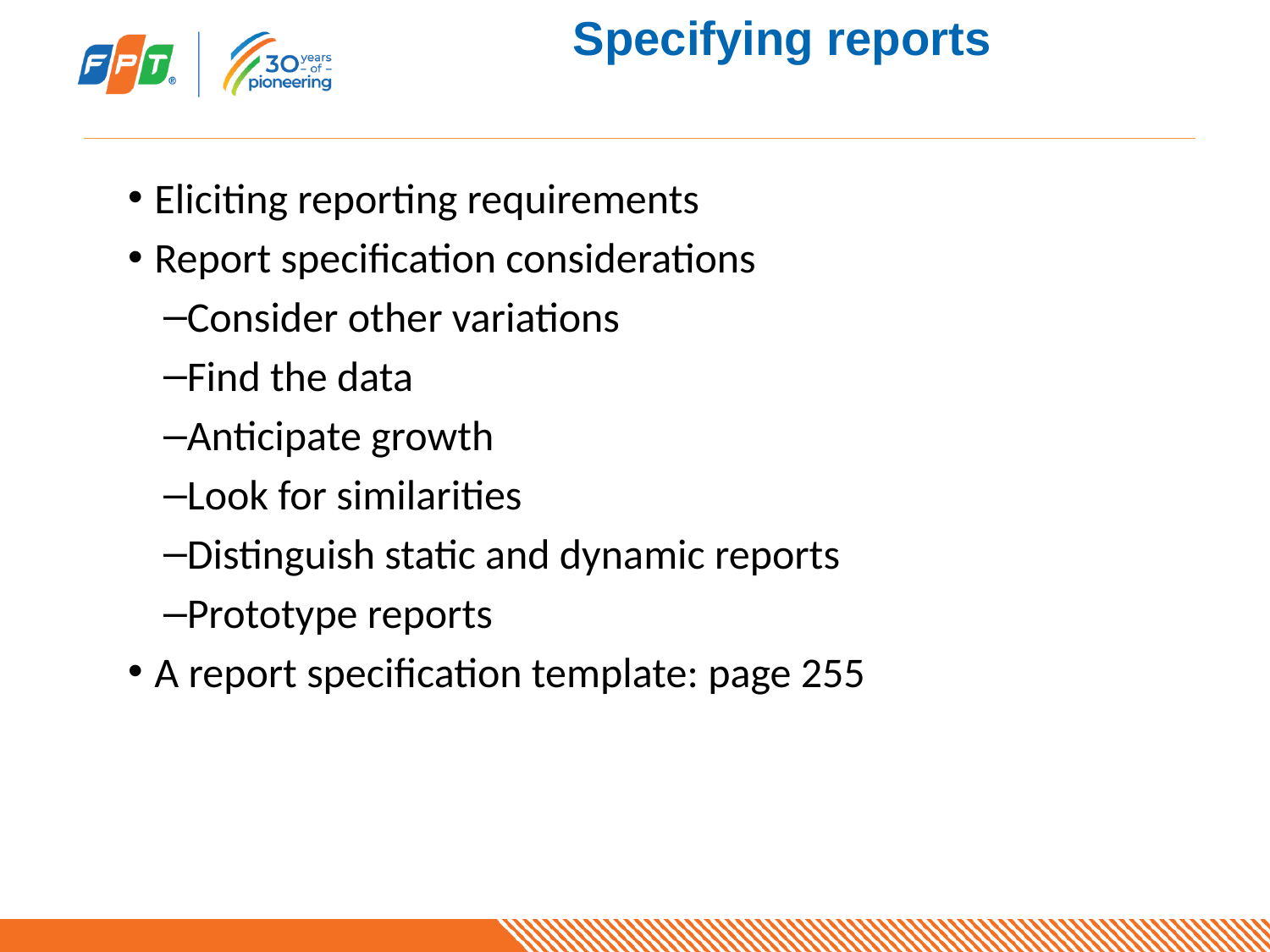

# Specifying reports
Eliciting reporting requirements
Report specification considerations
Consider other variations
Find the data
Anticipate growth
Look for similarities
Distinguish static and dynamic reports
Prototype reports
A report specification template: page 255